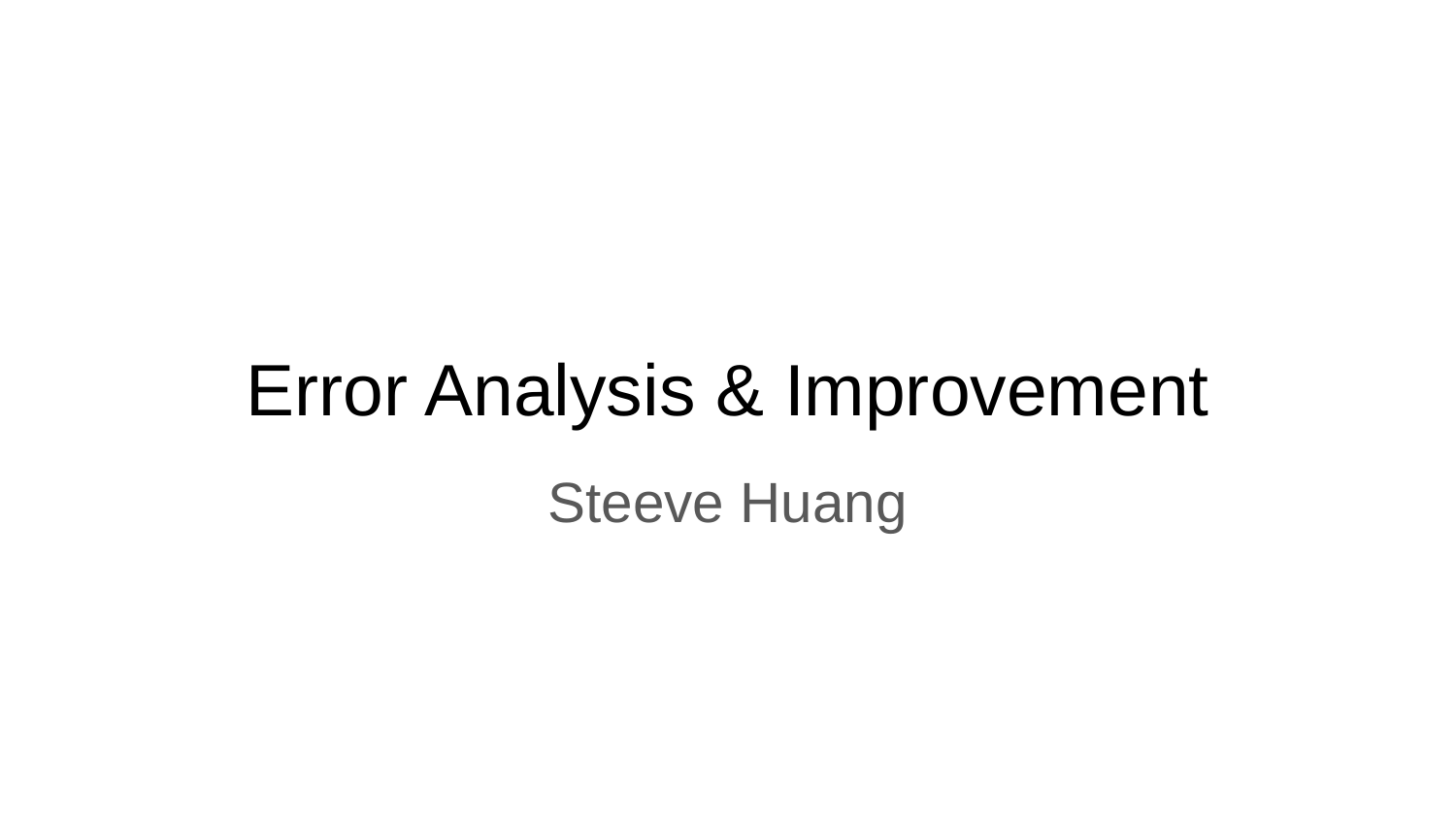

# Error Analysis & Improvement
Steeve Huang